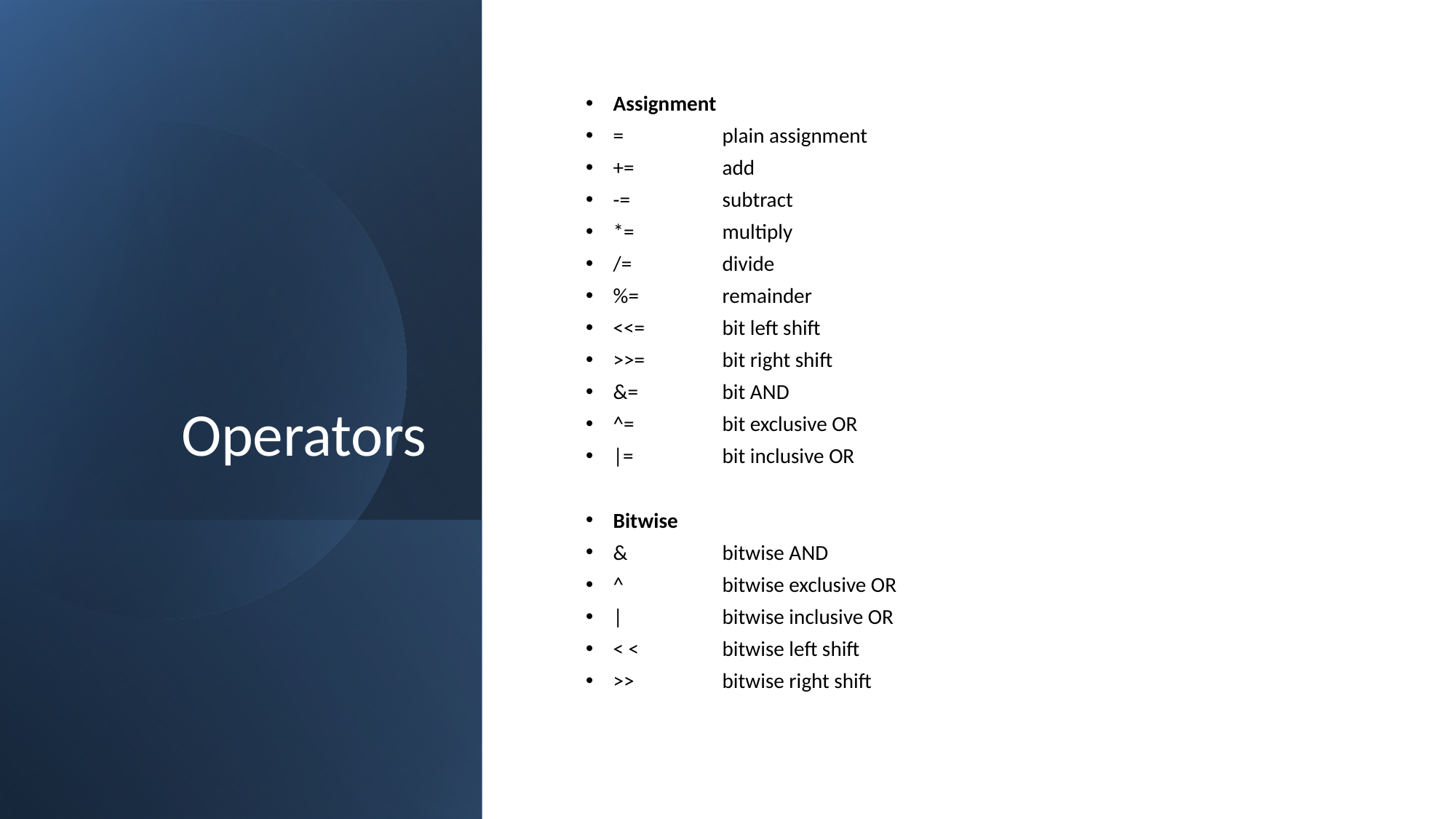

# Operators
Assignment
=	plain assignment
+=	add
-=	subtract
*=	multiply
/=	divide
%=	remainder
<<= 	bit left shift
>>=	bit right shift
&=	bit AND
^=	bit exclusive OR
|=	bit inclusive OR

Bitwise
&	bitwise AND
^	bitwise exclusive OR
|	bitwise inclusive OR
< < 	bitwise left shift
>>	bitwise right shift